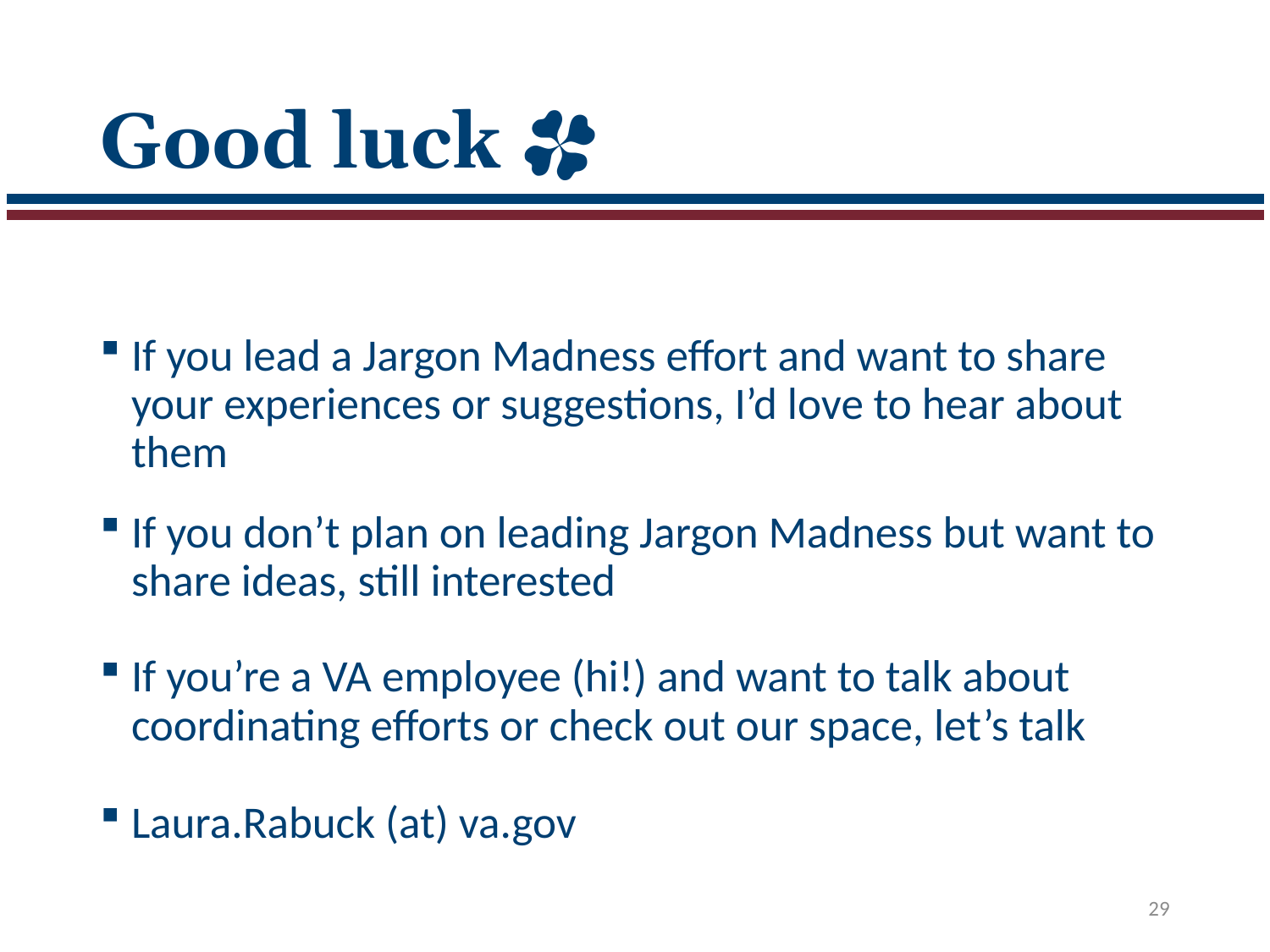

# Good luck 🍀

If you lead a Jargon Madness effort and want to share your experiences or suggestions, I’d love to hear about them
If you don’t plan on leading Jargon Madness but want to share ideas, still interested

If you’re a VA employee (hi!) and want to talk about coordinating efforts or check out our space, let’s talk

Laura.Rabuck (at) va.gov
29